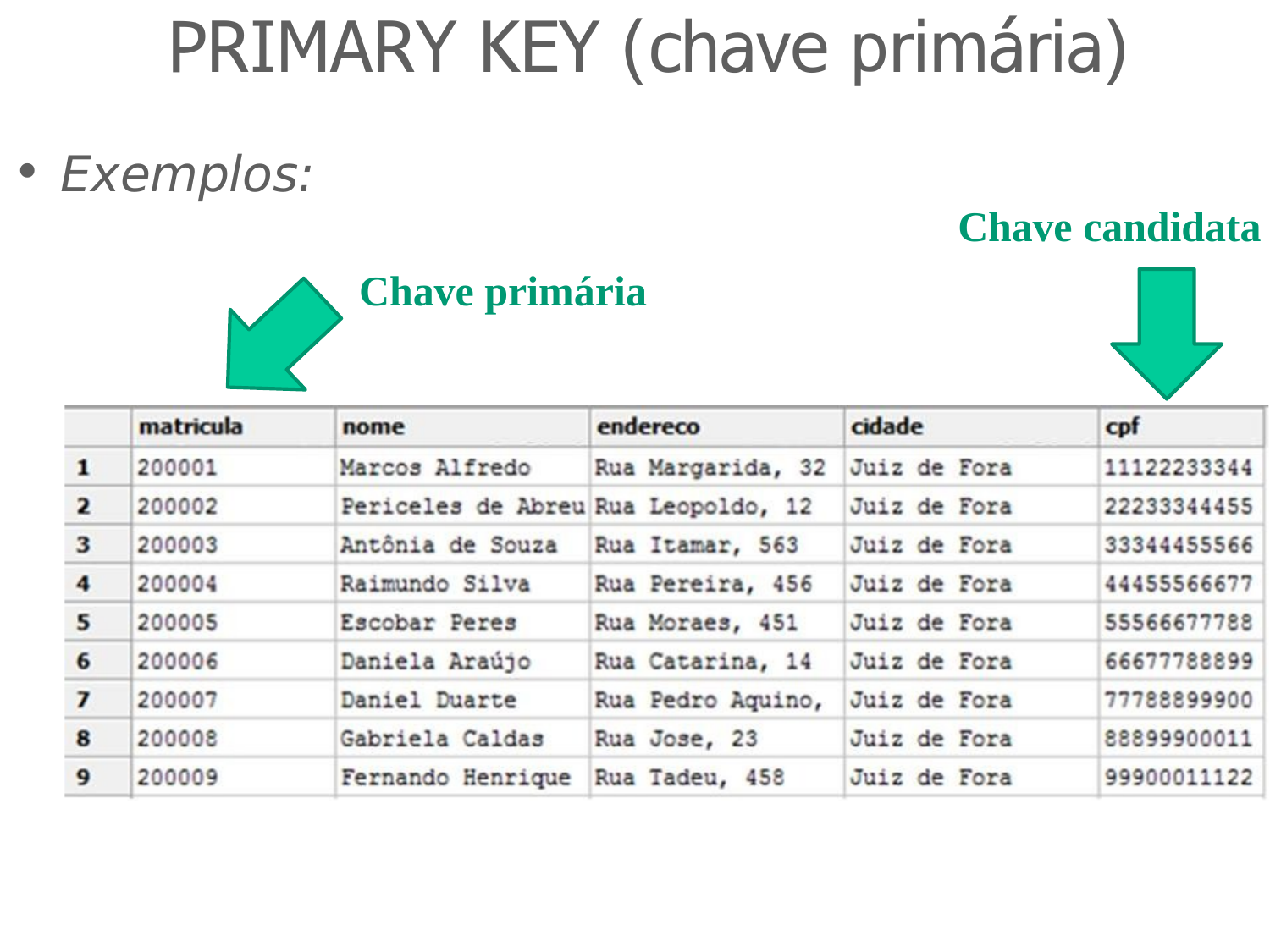

# PRIMARY KEY (chave primária)
Exemplos:
Chave candidata
Chave primária